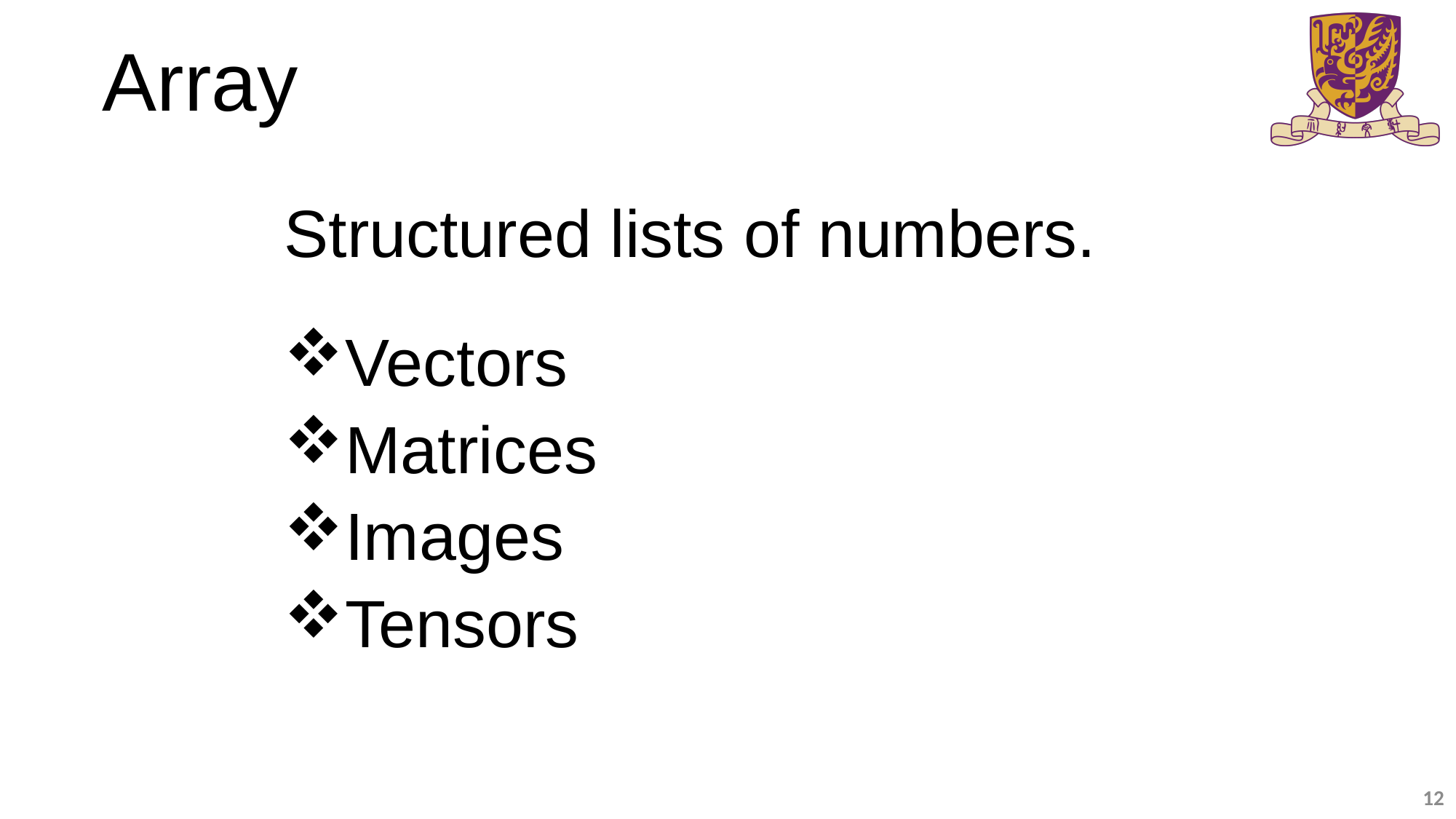

# Array
Structured lists of numbers.

Vectors
Matrices
Images
Tensors

12